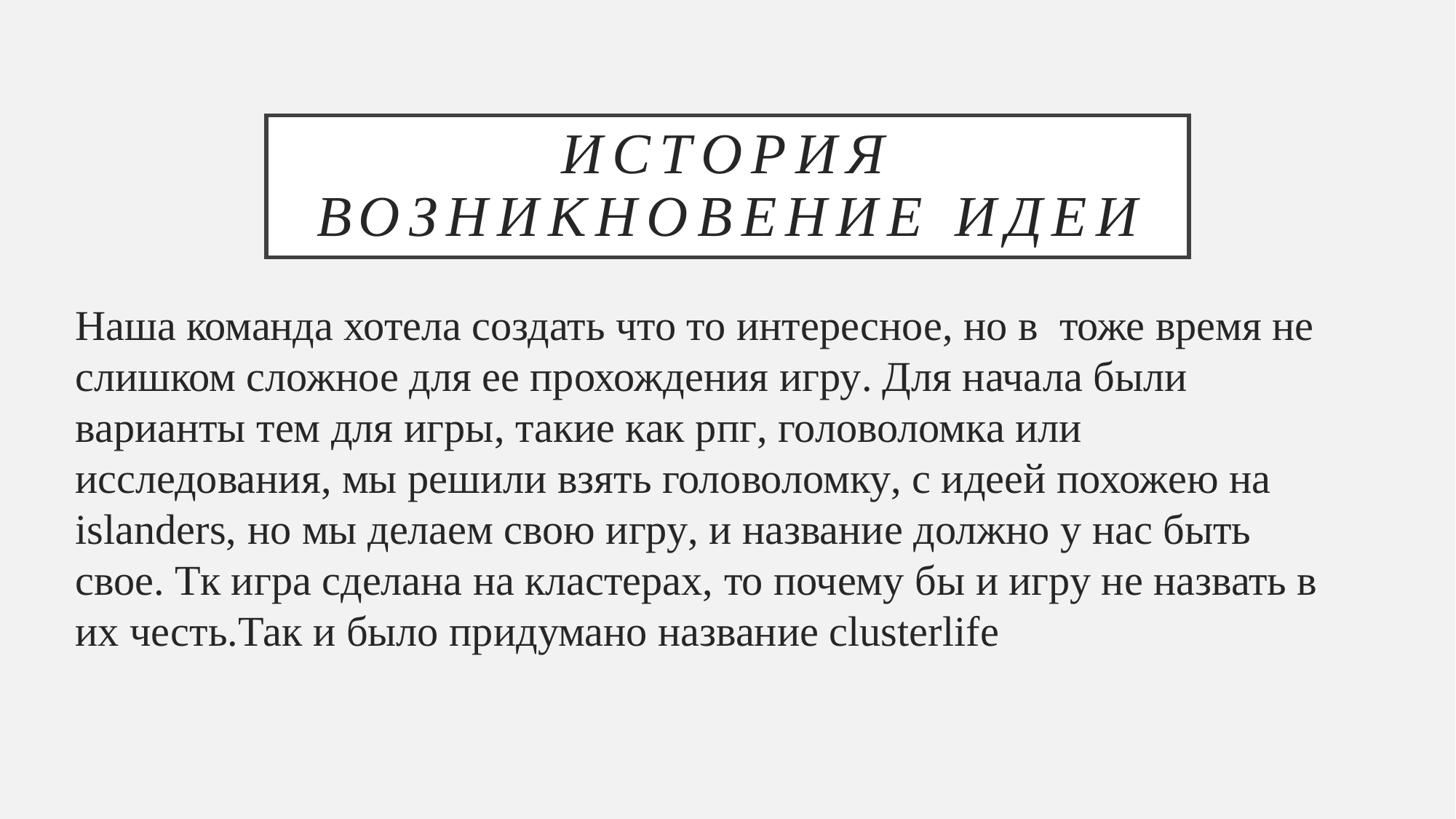

# История возникновение идеи
Наша команда хотела создать что то интересное, но в  тоже время не слишком сложное для ее прохождения игру. Для начала были варианты тем для игры, такие как рпг, головоломка или исследования, мы решили взять головоломку, с идеей похожею на islanders, но мы делаем свою игру, и название должно у нас быть свое. Тк игра сделана на кластерах, то почему бы и игру не назвать в их честь.Так и было придумано название clusterlife